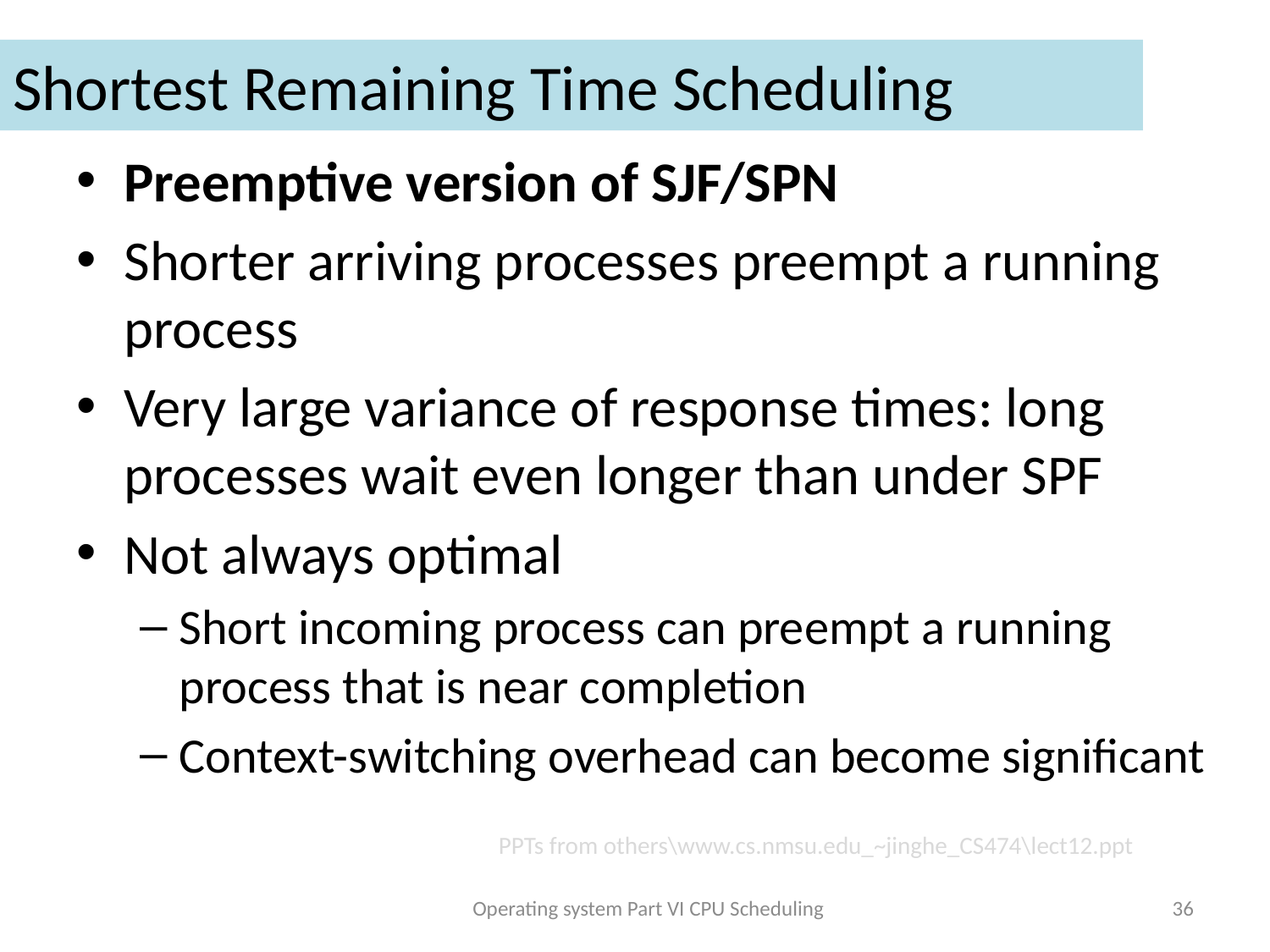

# Shortest Remaining Time Scheduling
Preemptive version of SJF/SPN
Shorter arriving processes preempt a running process
Very large variance of response times: long processes wait even longer than under SPF
Not always optimal
Short incoming process can preempt a running process that is near completion
Context-switching overhead can become significant

PPTs from others\www.cs.nmsu.edu_~jinghe_CS474\lect12.ppt
Operating system Part VI CPU Scheduling
36